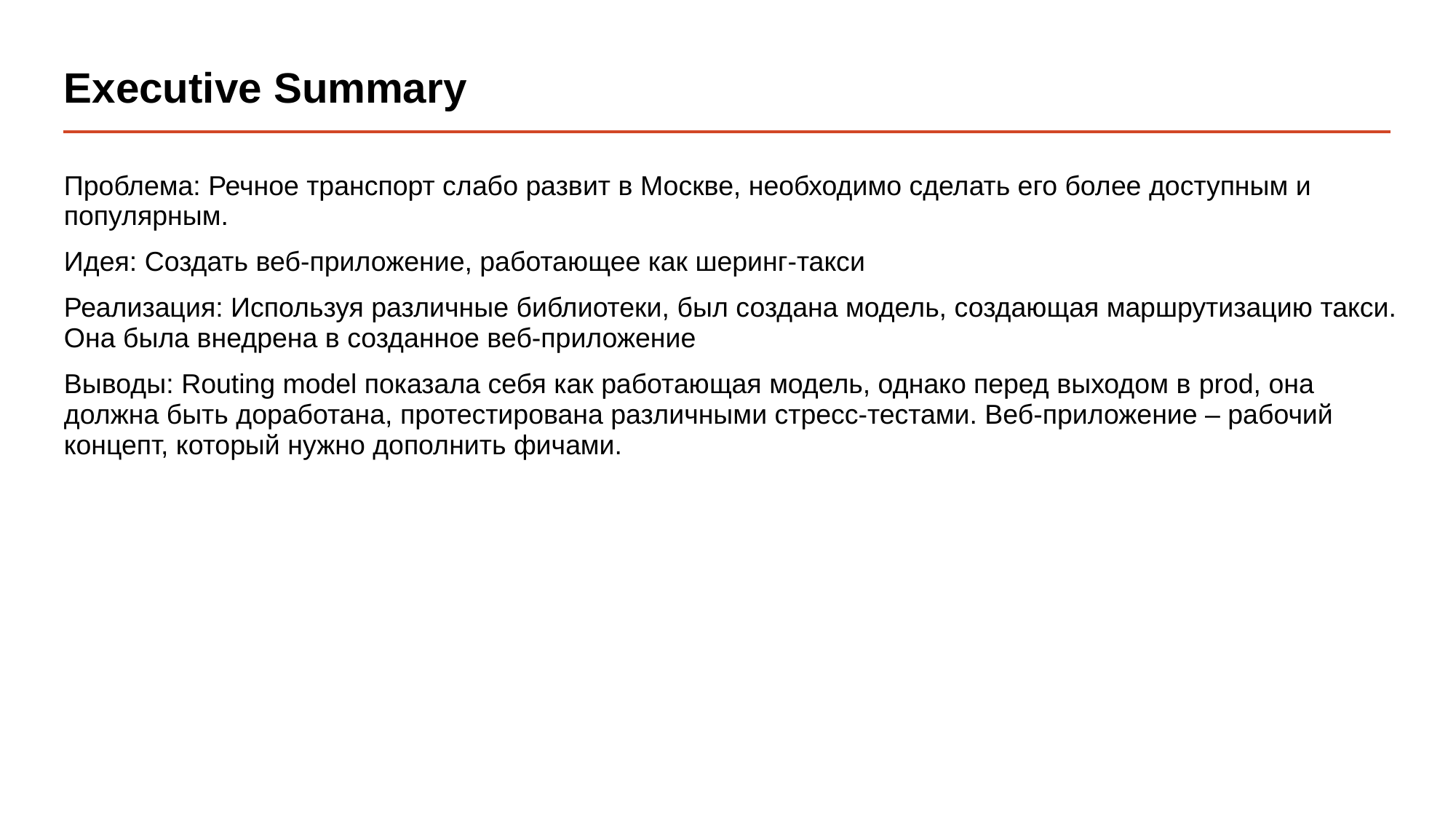

# Executive Summary
Проблема: Речное транспорт слабо развит в Москве, необходимо сделать его более доступным и популярным.
Идея: Создать веб-приложение, работающее как шеринг-такси
Реализация: Используя различные библиотеки, был создана модель, создающая маршрутизацию такси. Она была внедрена в созданное веб-приложение
Выводы: Routing model показала себя как работающая модель, однако перед выходом в prod, она должна быть доработана, протестирована различными стресс-тестами. Веб-приложение – рабочий концепт, который нужно дополнить фичами.